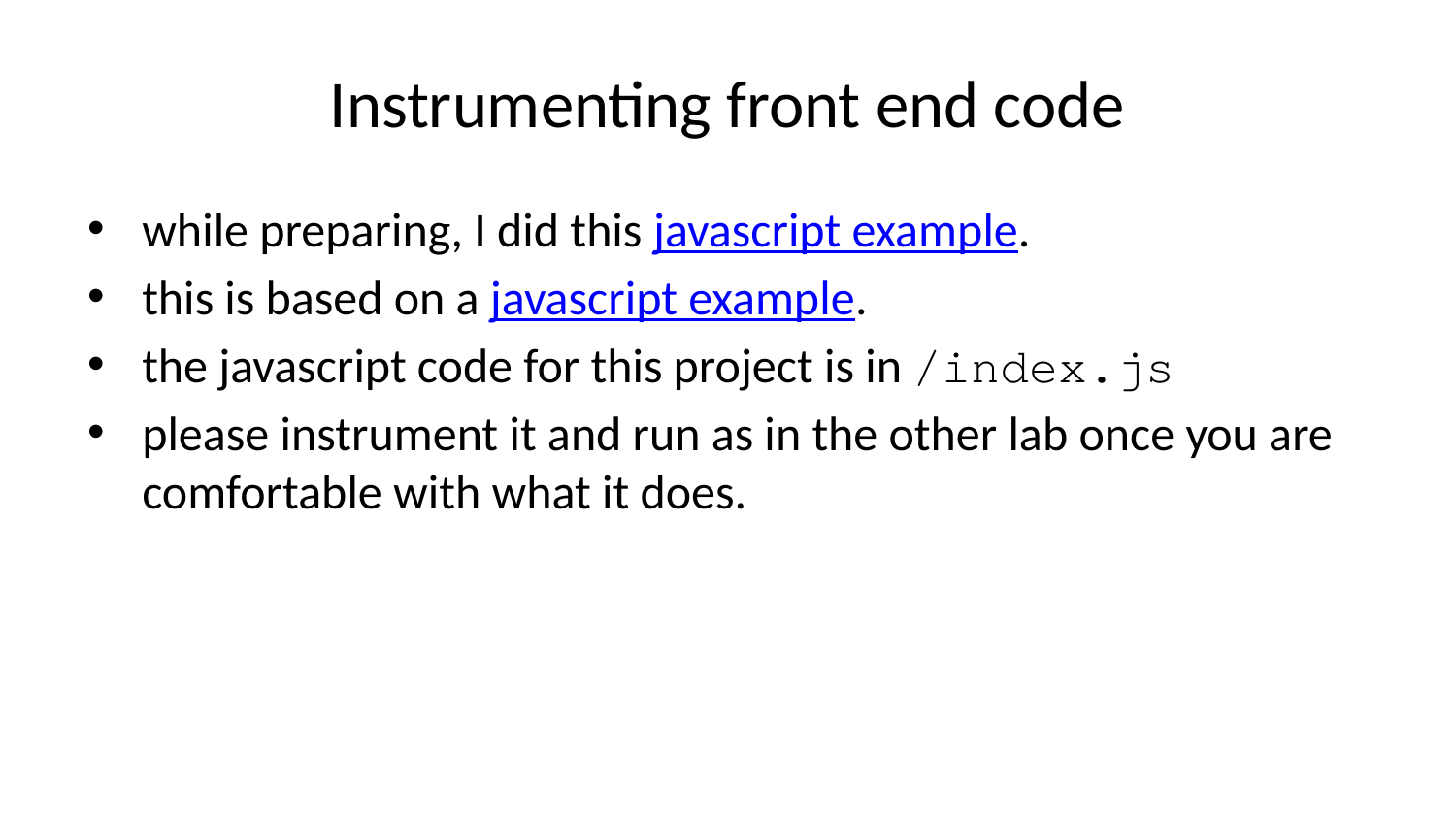

# Instrumenting front end code
while preparing, I did this javascript example.
this is based on a javascript example.
the javascript code for this project is in /index.js
please instrument it and run as in the other lab once you are comfortable with what it does.